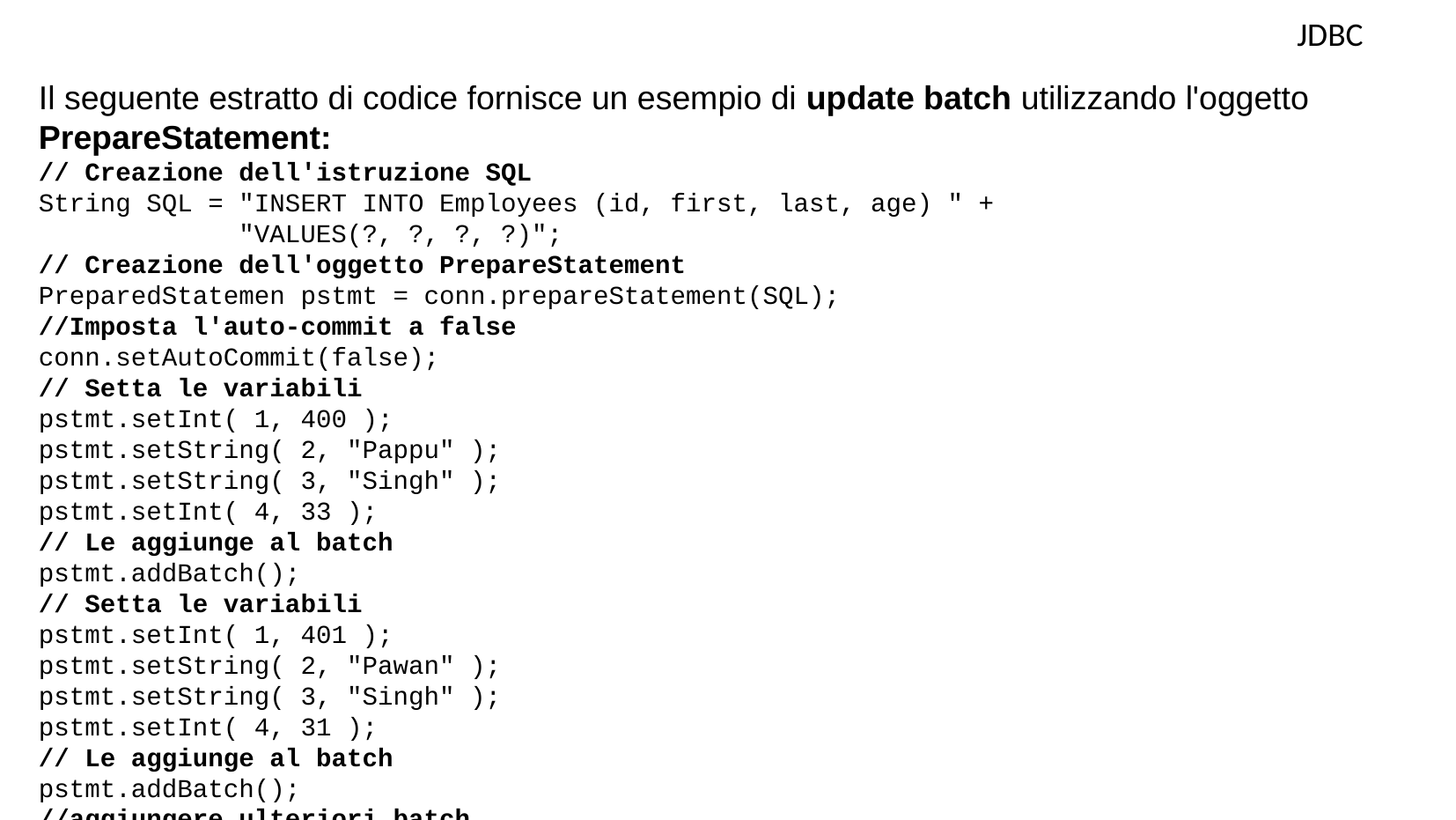

JDBC
Il seguente estratto di codice fornisce un esempio di update batch utilizzando l'oggetto PrepareStatement:
// Creazione dell'istruzione SQL
String SQL = "INSERT INTO Employees (id, first, last, age) " +
             "VALUES(?, ?, ?, ?)";
// Creazione dell'oggetto PrepareStatement
PreparedStatemen pstmt = conn.prepareStatement(SQL);
//Imposta l'auto-commit a false
conn.setAutoCommit(false);
// Setta le variabili
pstmt.setInt( 1, 400 );
pstmt.setString( 2, "Pappu" );
pstmt.setString( 3, "Singh" );
pstmt.setInt( 4, 33 );
// Le aggiunge al batch
pstmt.addBatch();
// Setta le variabili
pstmt.setInt( 1, 401 );
pstmt.setString( 2, "Pawan" );
pstmt.setString( 3, "Singh" );
pstmt.setInt( 4, 31 );
// Le aggiunge al batch
pstmt.addBatch();
//aggiungere ulteriori batch
...
//Crea un int[] per contenere i valori ritornati
int[] count = stmt.executeBatch();
//Committa esplicitamente le istruzioni per rendere effettivi i cambiamenti
conn.commit();
Per una migliore comprensione, si studi il codice di esempio Batching.